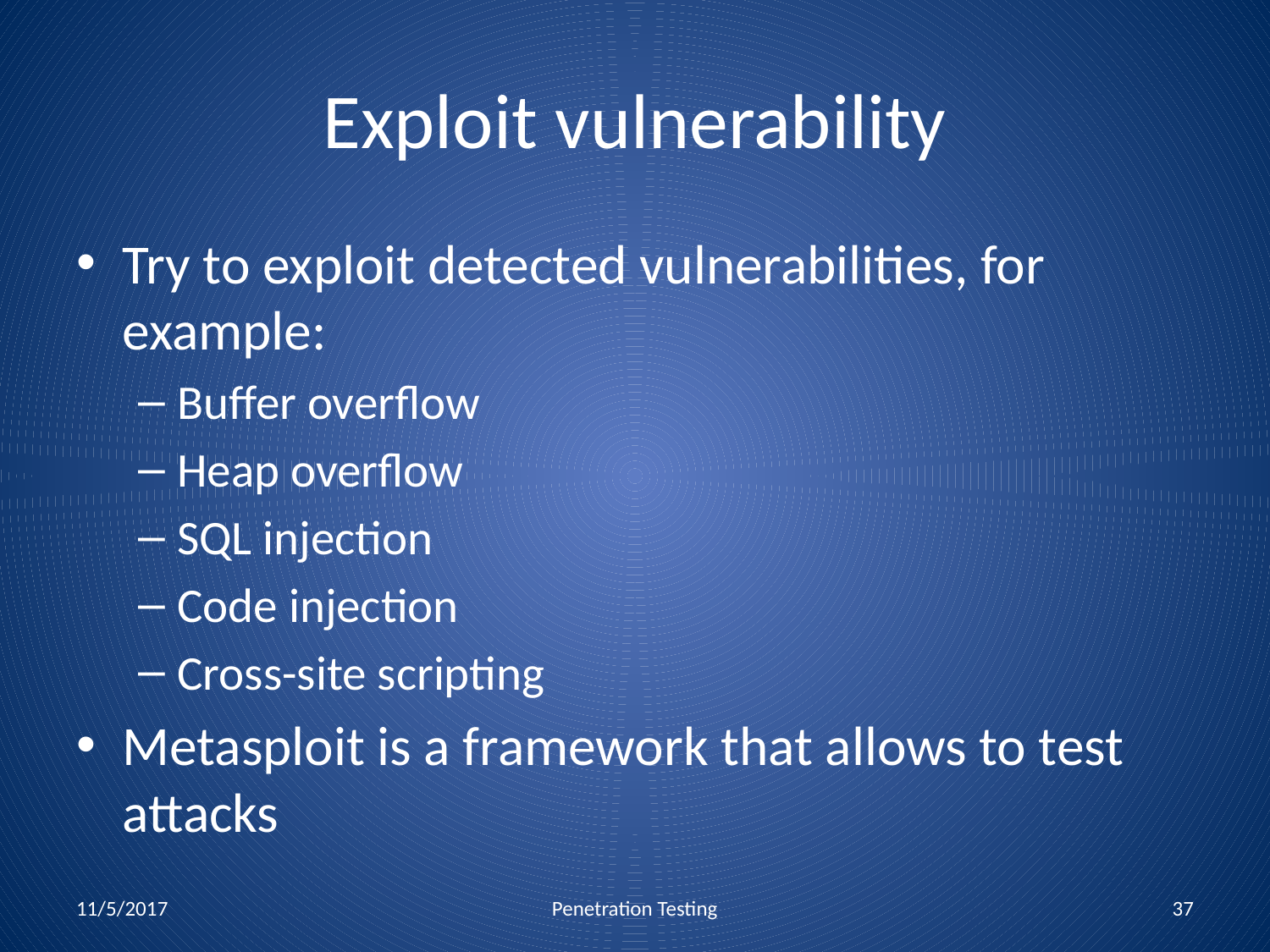

# Exploit vulnerability
Try to exploit detected vulnerabilities, for example:
Buffer overflow
Heap overflow
SQL injection
Code injection
Cross-site scripting
Metasploit is a framework that allows to test attacks
11/5/2017
Penetration Testing
37